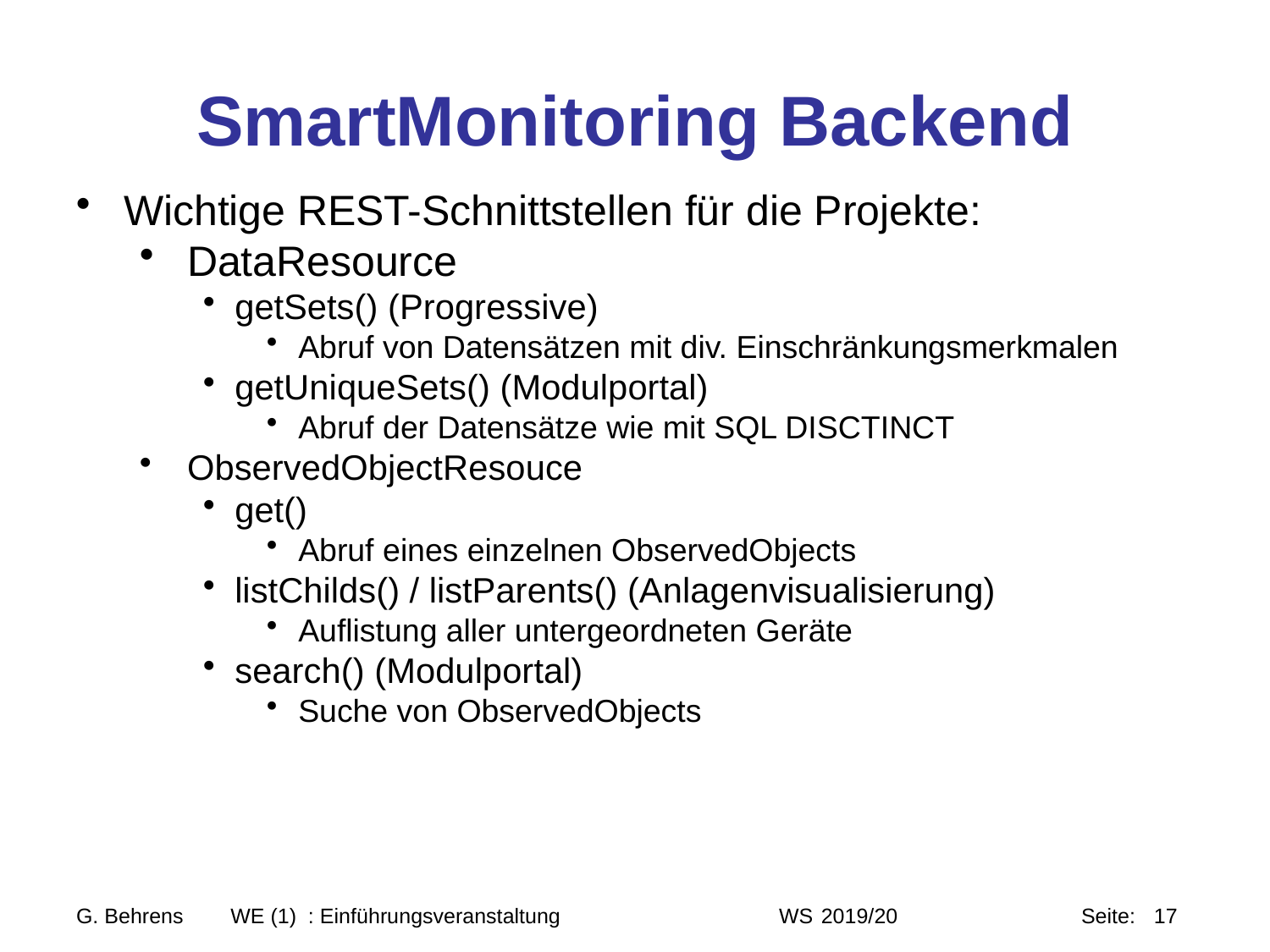

# SmartMonitoring Backend
Wichtige REST-Schnittstellen für die Projekte:
DataResource
getSets() (Progressive)
Abruf von Datensätzen mit div. Einschränkungsmerkmalen
getUniqueSets() (Modulportal)
Abruf der Datensätze wie mit SQL DISCTINCT
ObservedObjectResouce
get()
Abruf eines einzelnen ObservedObjects
listChilds() / listParents() (Anlagenvisualisierung)
Auflistung aller untergeordneten Geräte
search() (Modulportal)
Suche von ObservedObjects

G. Behrens        WE (1)  : Einführungsveranstaltung                                     WS 2019/20                               Seite:   17